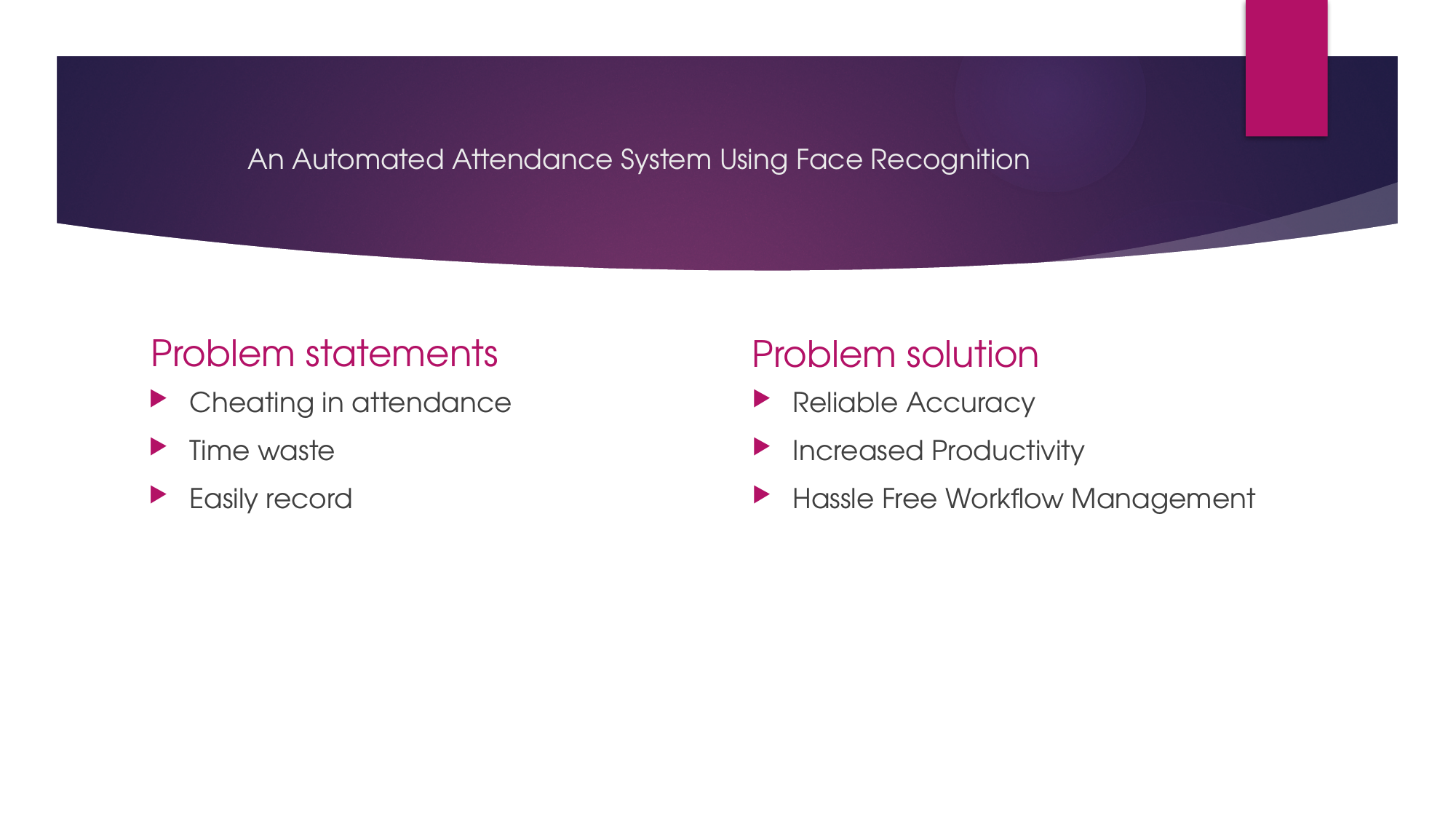

# An Automated Attendance System Using Face Recognition
Problem statements
Problem solution
Cheating in attendance
Time waste
Easily record

Reliable Accuracy
Increased Productivity
Hassle Free Workflow Management